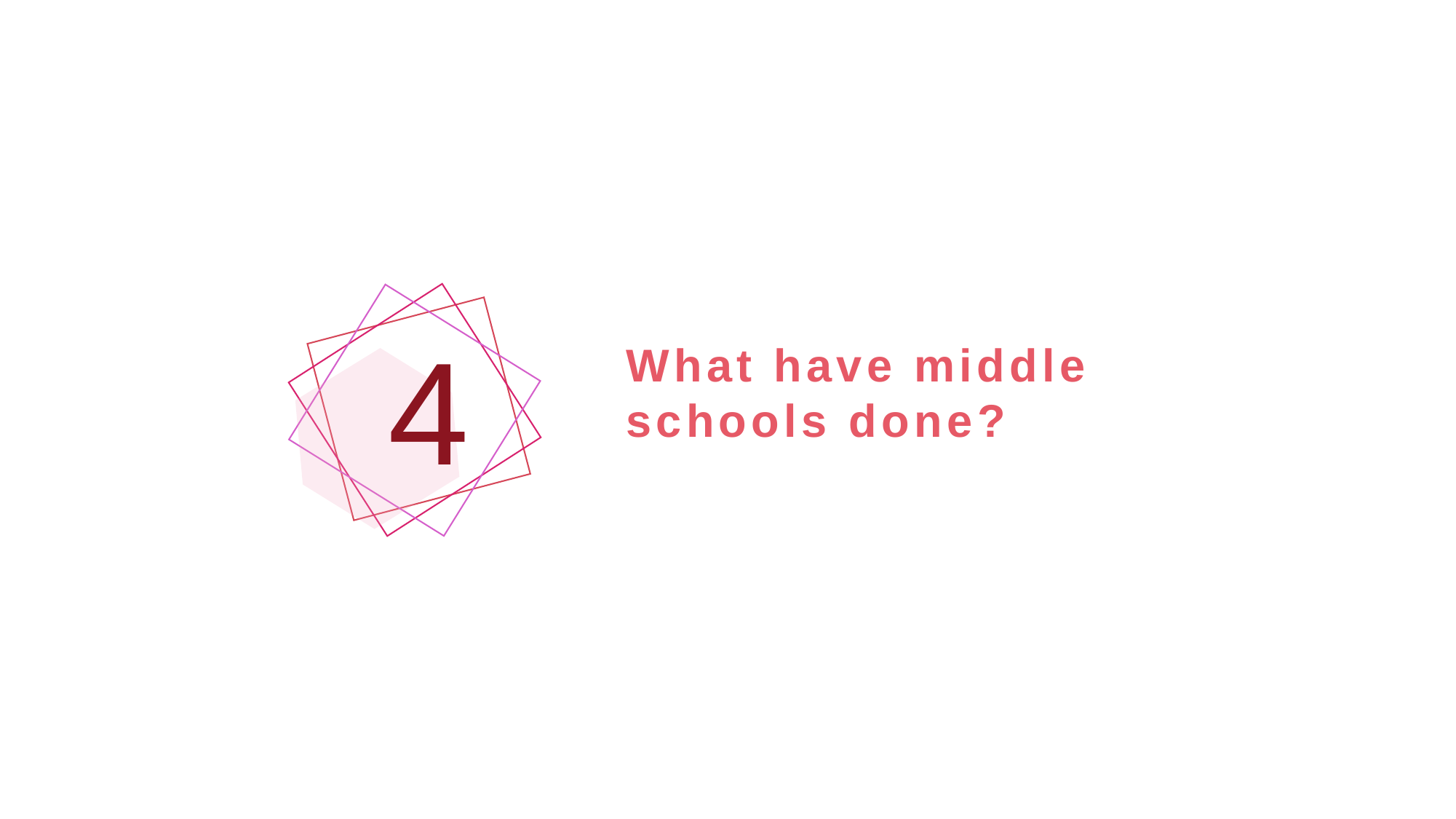

4
# What have middle schools done?